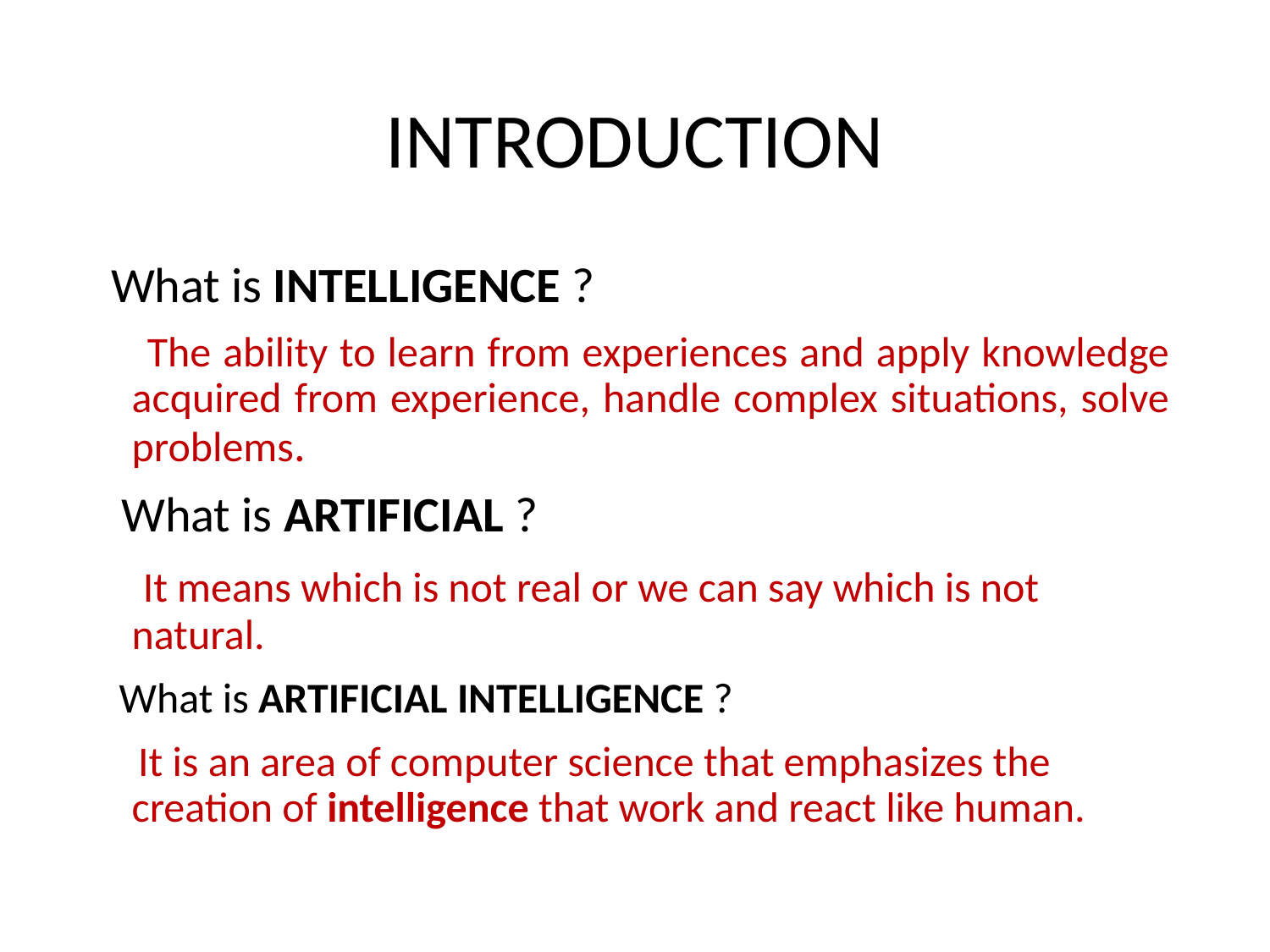

# INTRODUCTION
 What is INTELLIGENCE ?
    The ability to learn from experiences and apply knowledge acquired from experience, handle complex situations, solve problems.
  What is ARTIFICIAL ?
	 It means which is not real or we can say which is not natural.
  What is ARTIFICIAL INTELLIGENCE ?
    It is an area of computer science that emphasizes the creation of intelligence that work and react like human.